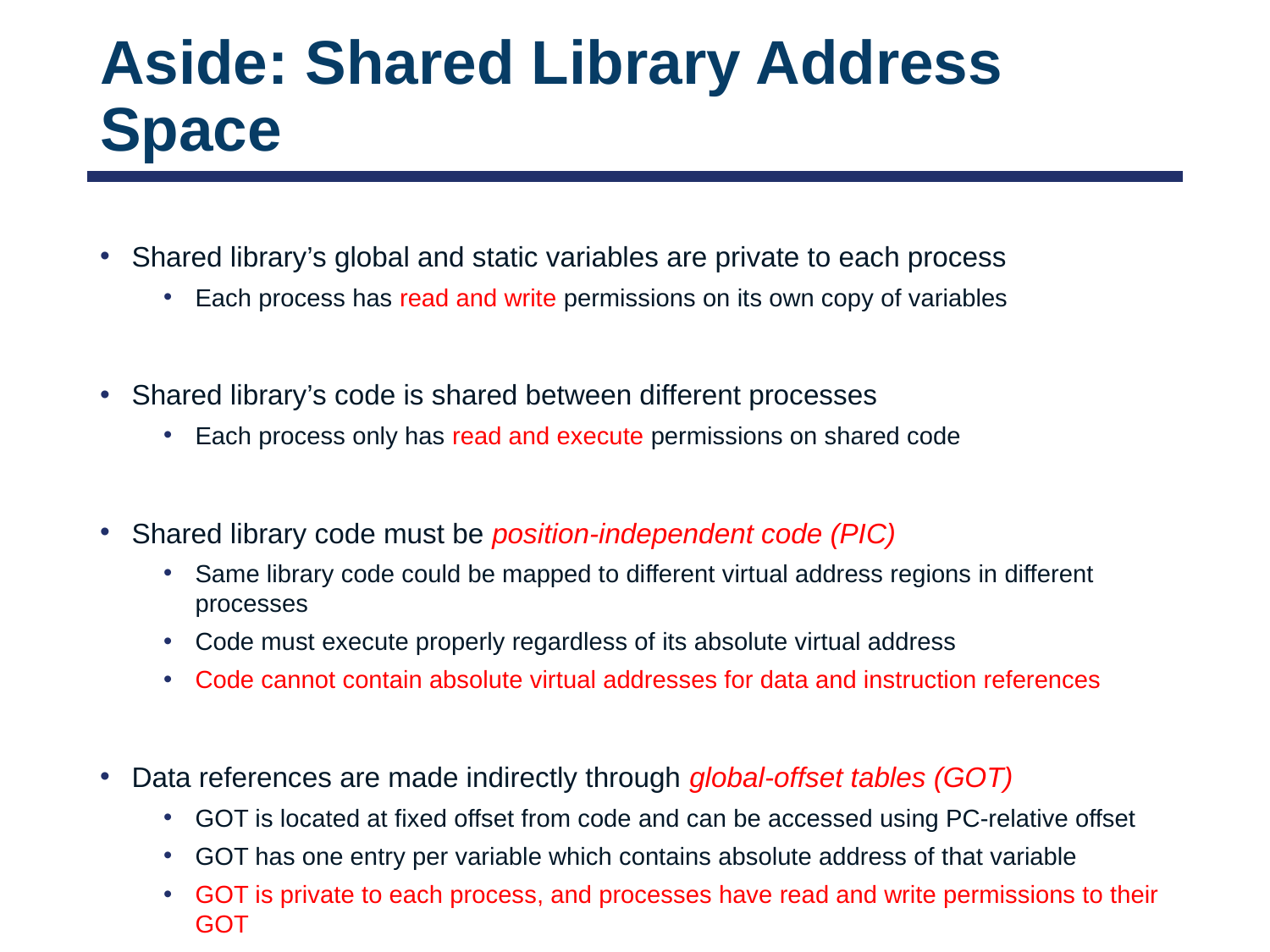

# Aside: Shared Library Address Space
Shared library’s global and static variables are private to each process
Each process has read and write permissions on its own copy of variables

Shared library’s code is shared between different processes
Each process only has read and execute permissions on shared code

Shared library code must be position-independent code (PIC)
Same library code could be mapped to different virtual address regions in different processes
Code must execute properly regardless of its absolute virtual address
Code cannot contain absolute virtual addresses for data and instruction references

Data references are made indirectly through global-offset tables (GOT)
GOT is located at fixed offset from code and can be accessed using PC-relative offset
GOT has one entry per variable which contains absolute address of that variable
GOT is private to each process, and processes have read and write permissions to their GOT

Similarly, instruction references are made indirectly through procedure-linkage table (PLT)